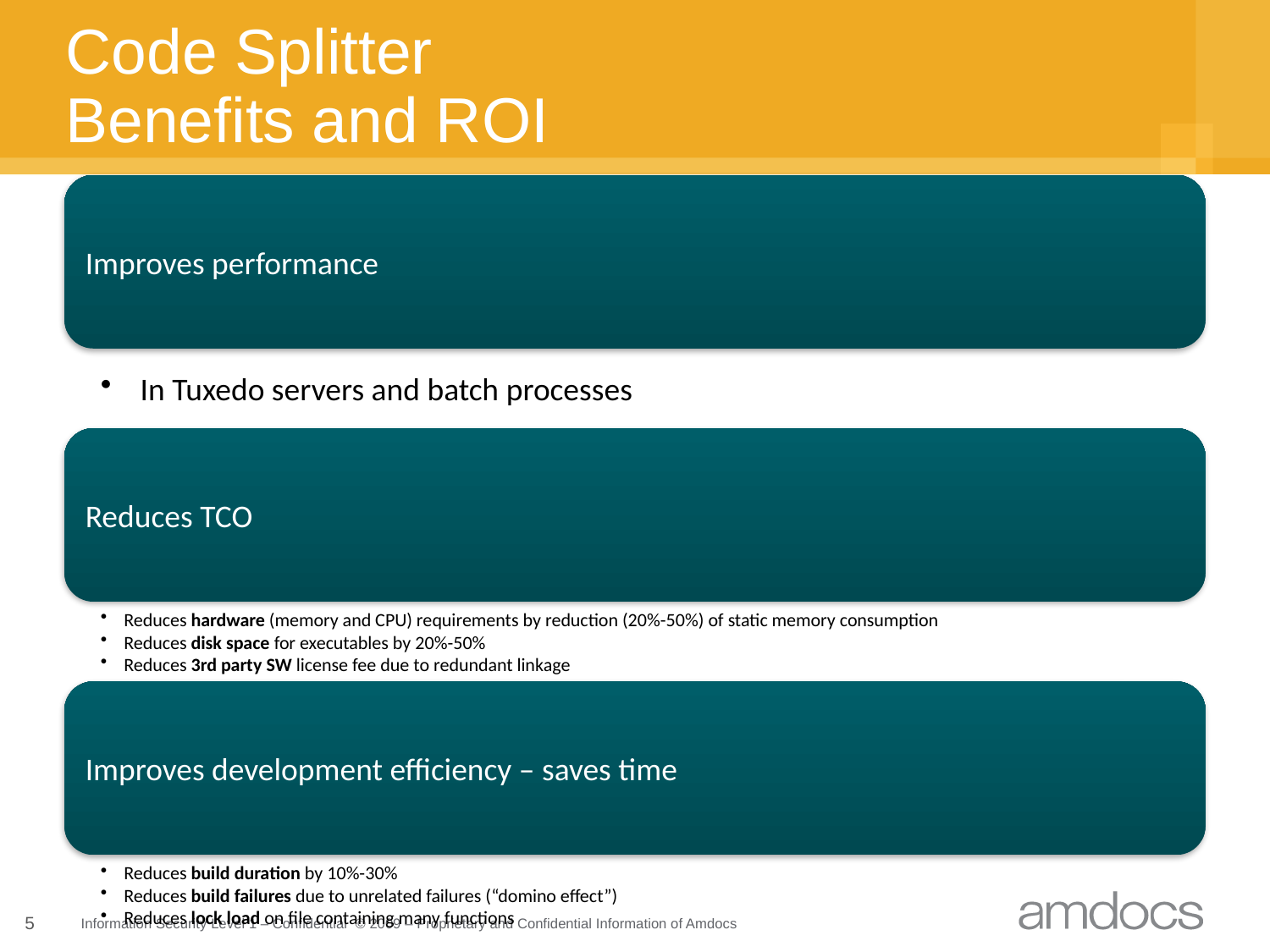

# Code Splitter Benefits and ROI
Improves performance
Reduces TCO
Reduces hardware (memory and CPU) requirements by reduction (20%-50%) of static memory consumption
Reduces 3rd party SW license fee due to redundant linkage
Improves development efficiency – saves time
Reduces build duration by 10%-30%
Reduces build failures due to unrelated failures (“domino effect”)
In Tuxedo servers and batch processes
Reduces disk space for executables by 20%-50%